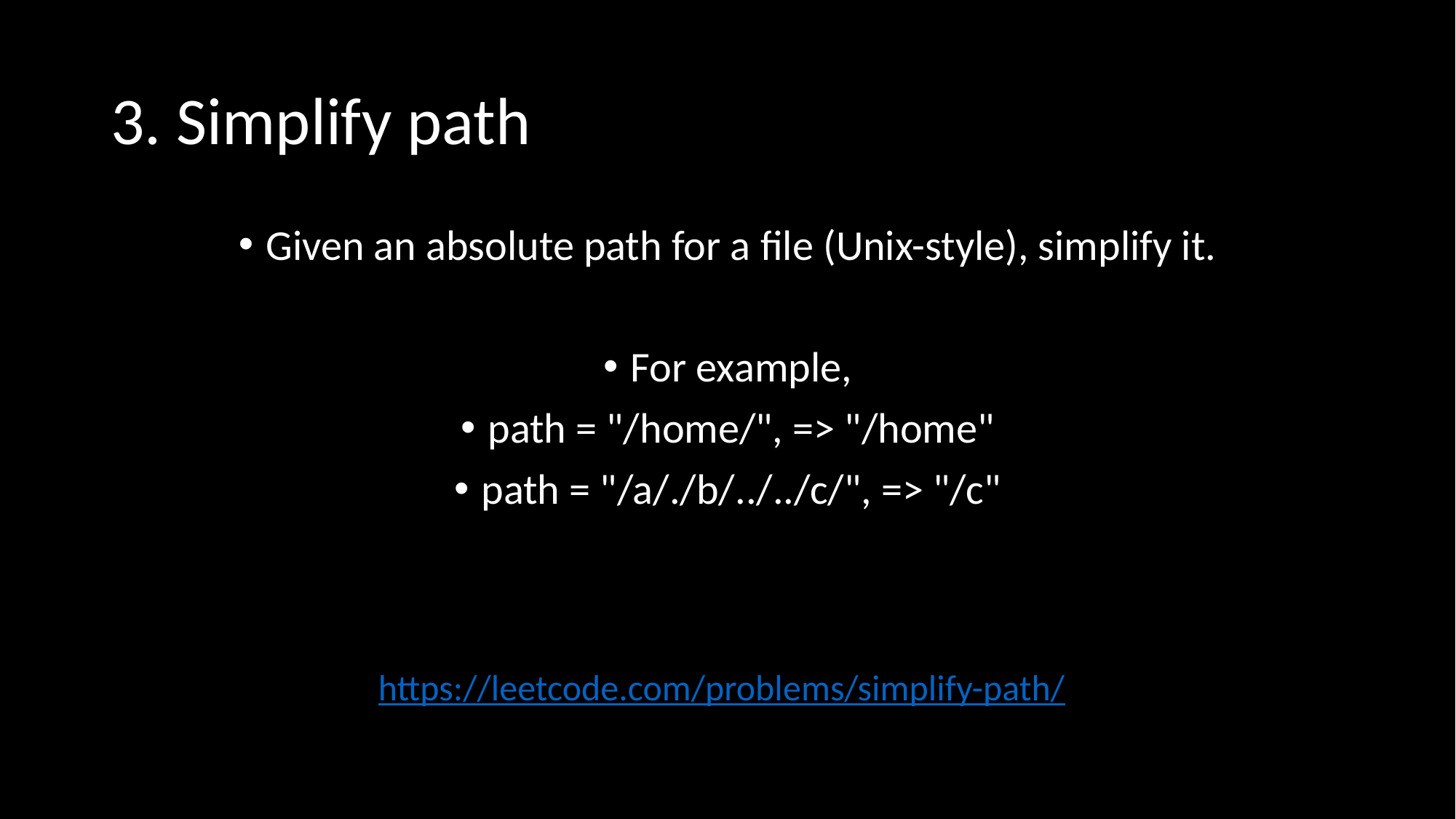

# 3. Simplify path
Given an absolute path for a file (Unix-style), simplify it.

For example,
path = "/home/", => "/home"
path = "/a/./b/../../c/", => "/c"
https://leetcode.com/problems/simplify-path/